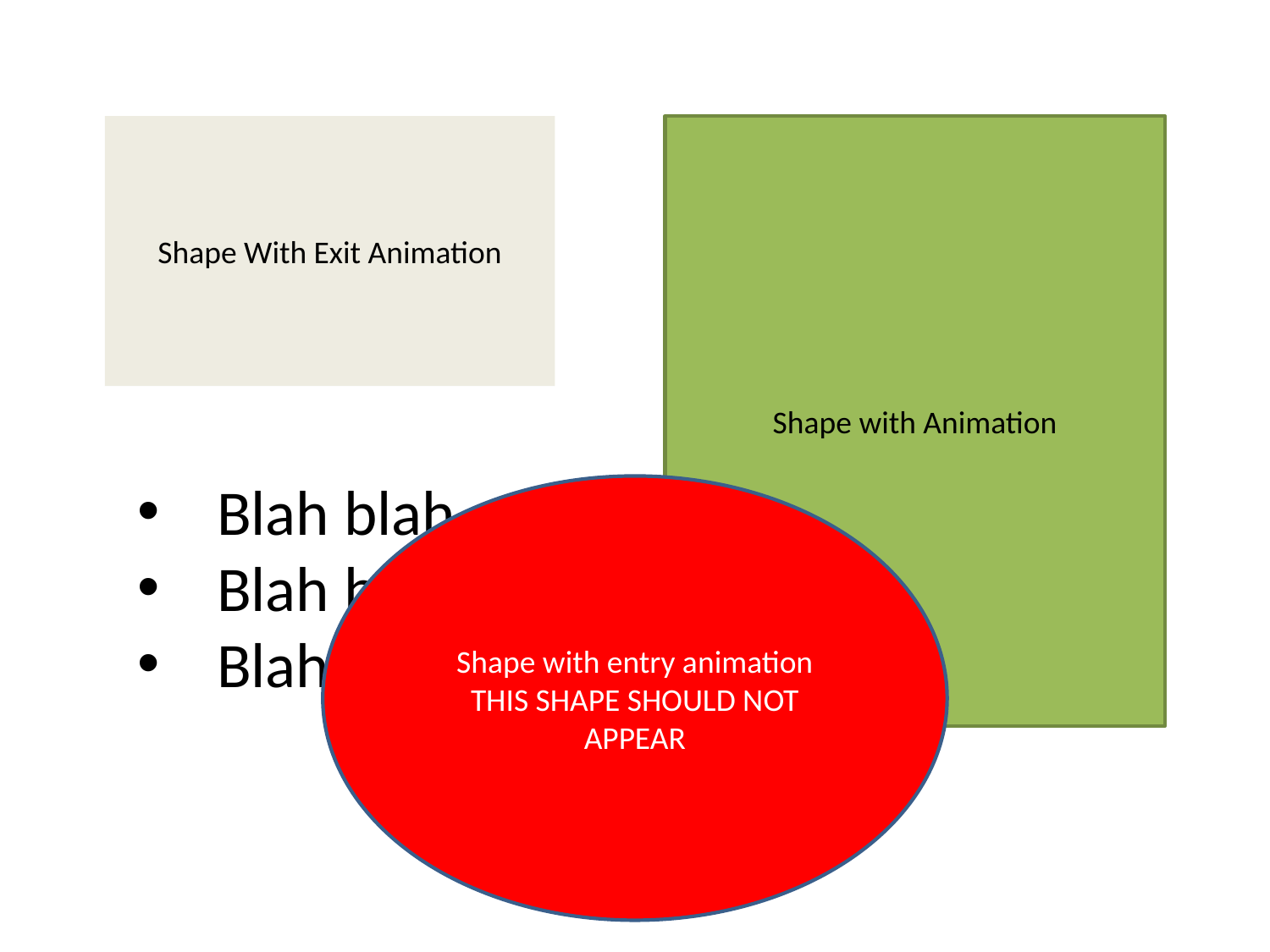

HIDDEN SHAPE
Shape With Exit Animation
Shape with Animation
HIDDEN SHAPE
Blah blah
Blah blah
Blah blah
Shape with entry animation
THIS SHAPE SHOULD NOT APPEAR